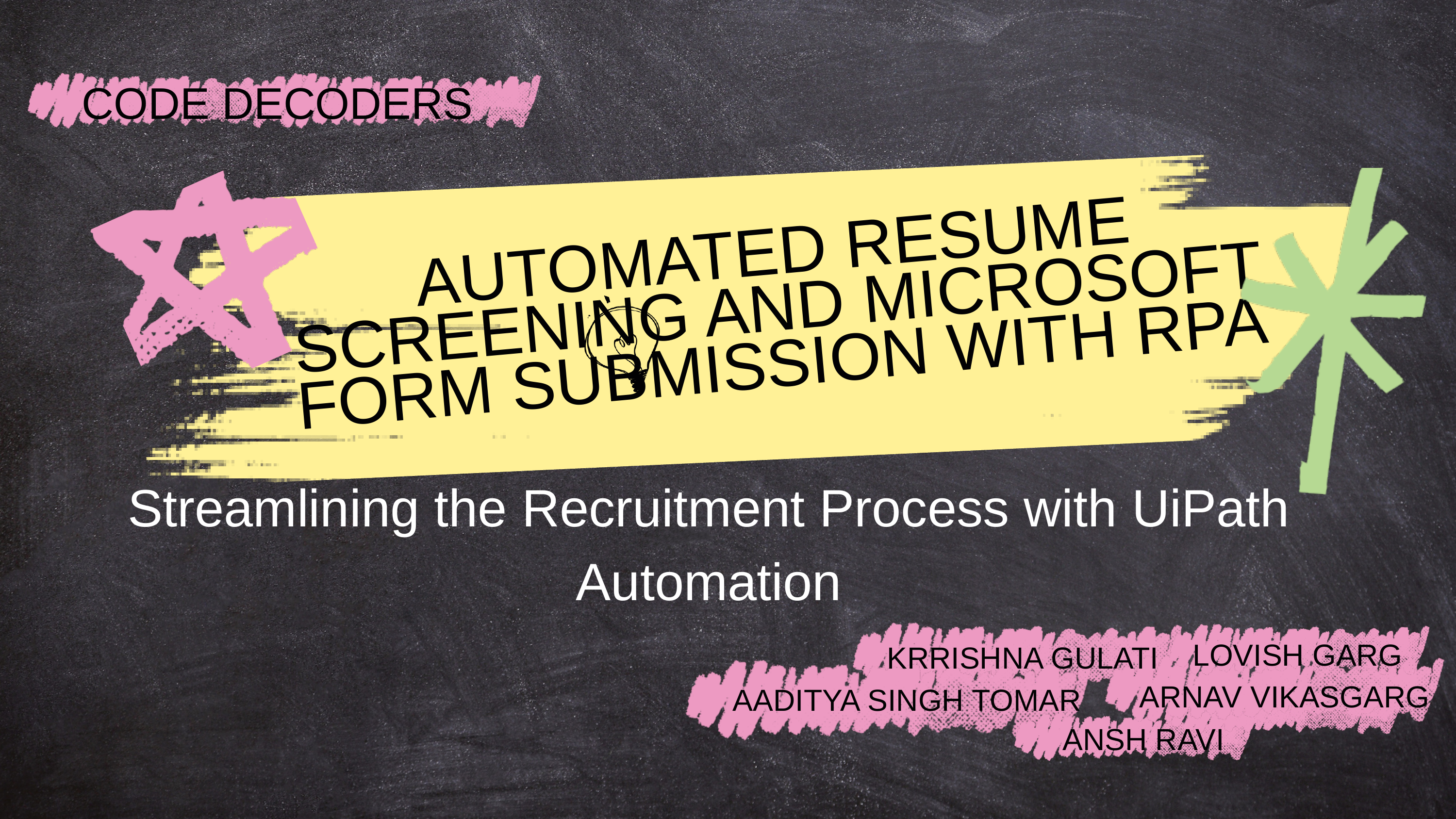

CODE DECODERS

AUTOMATED RESUME SCREENING AND MICROSOFT FORM SUBMISSION WITH RPA

Streamlining the Recruitment Process with UiPath Automation

LOVISH GARG
KRRISHNA GULATI

ARNAV VIKASGARG
AADITYA SINGH TOMAR

ANSH RAVI